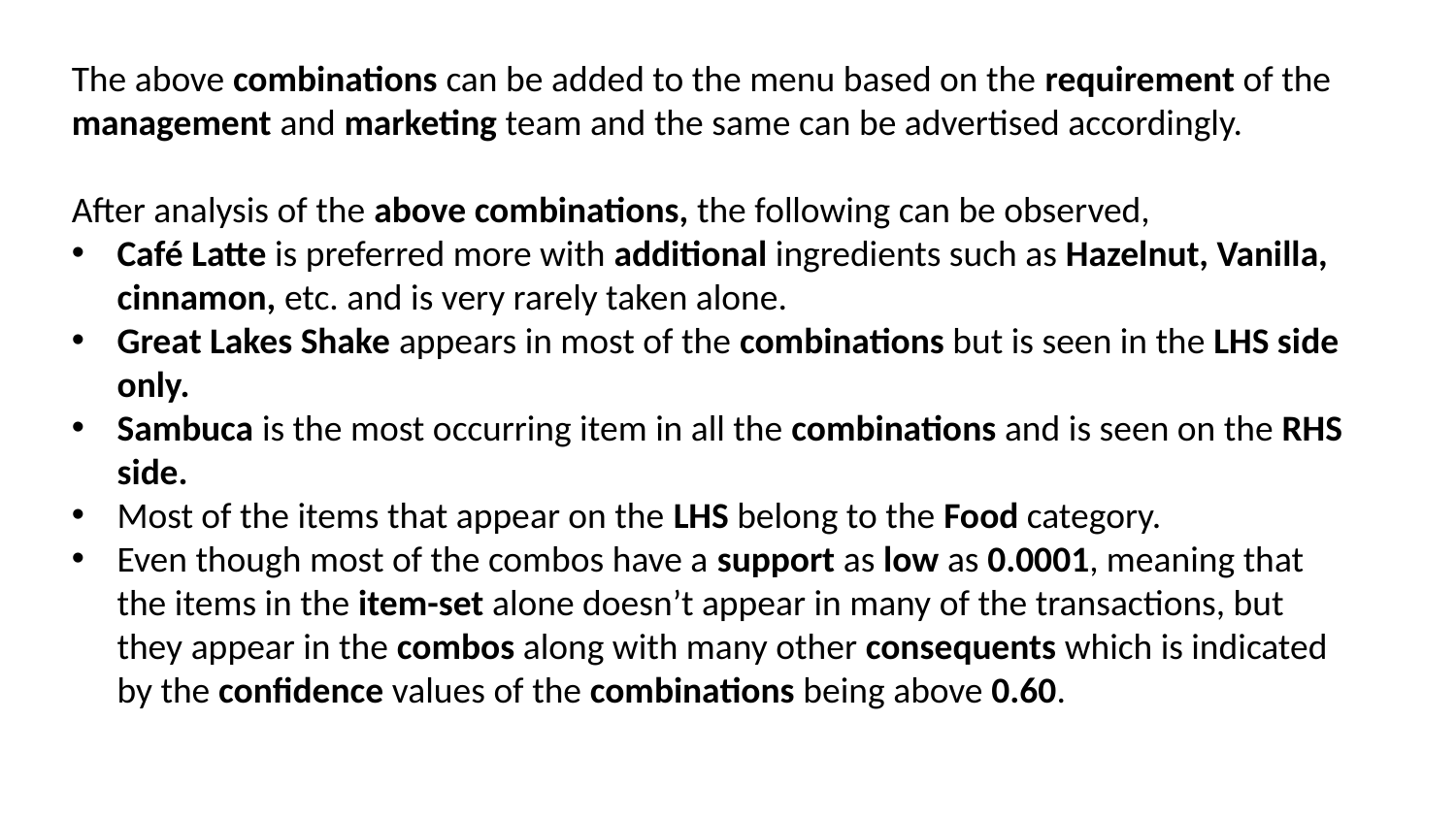

The above combinations can be added to the menu based on the requirement of the management and marketing team and the same can be advertised accordingly.

After analysis of the above combinations, the following can be observed,
Café Latte is preferred more with additional ingredients such as Hazelnut, Vanilla, cinnamon, etc. and is very rarely taken alone.
Great Lakes Shake appears in most of the combinations but is seen in the LHS side only.
Sambuca is the most occurring item in all the combinations and is seen on the RHS side.
Most of the items that appear on the LHS belong to the Food category.
Even though most of the combos have a support as low as 0.0001, meaning that the items in the item-set alone doesn’t appear in many of the transactions, but they appear in the combos along with many other consequents which is indicated by the confidence values of the combinations being above 0.60.